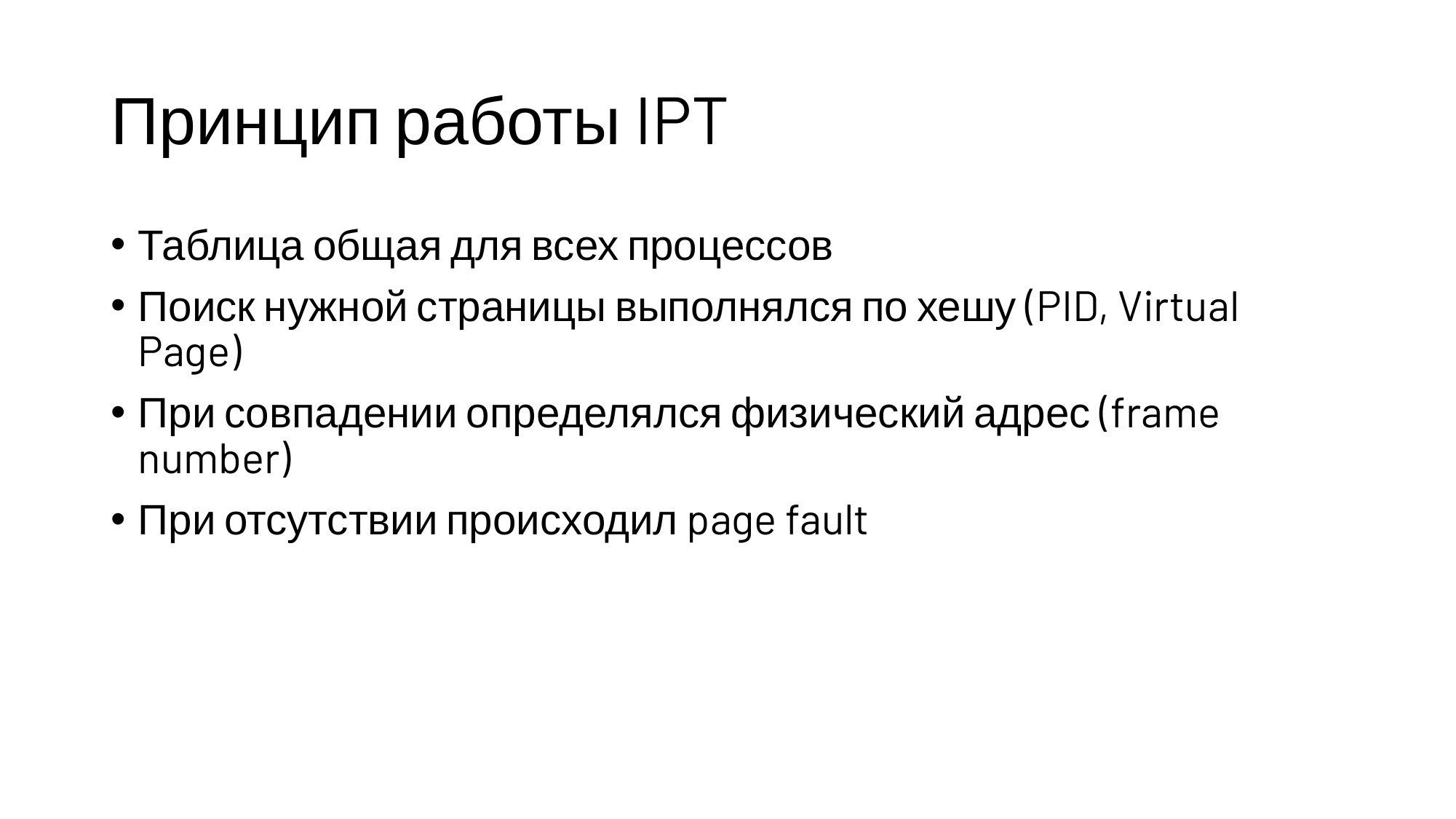

# Принцип работы IPT
Таблица общая для всех процессов
Поиск нужной страницы выполнялся по хешу (PID, Virtual Page)
При совпадении определялся физический адрес (frame number)
При отсутствии происходил page fault